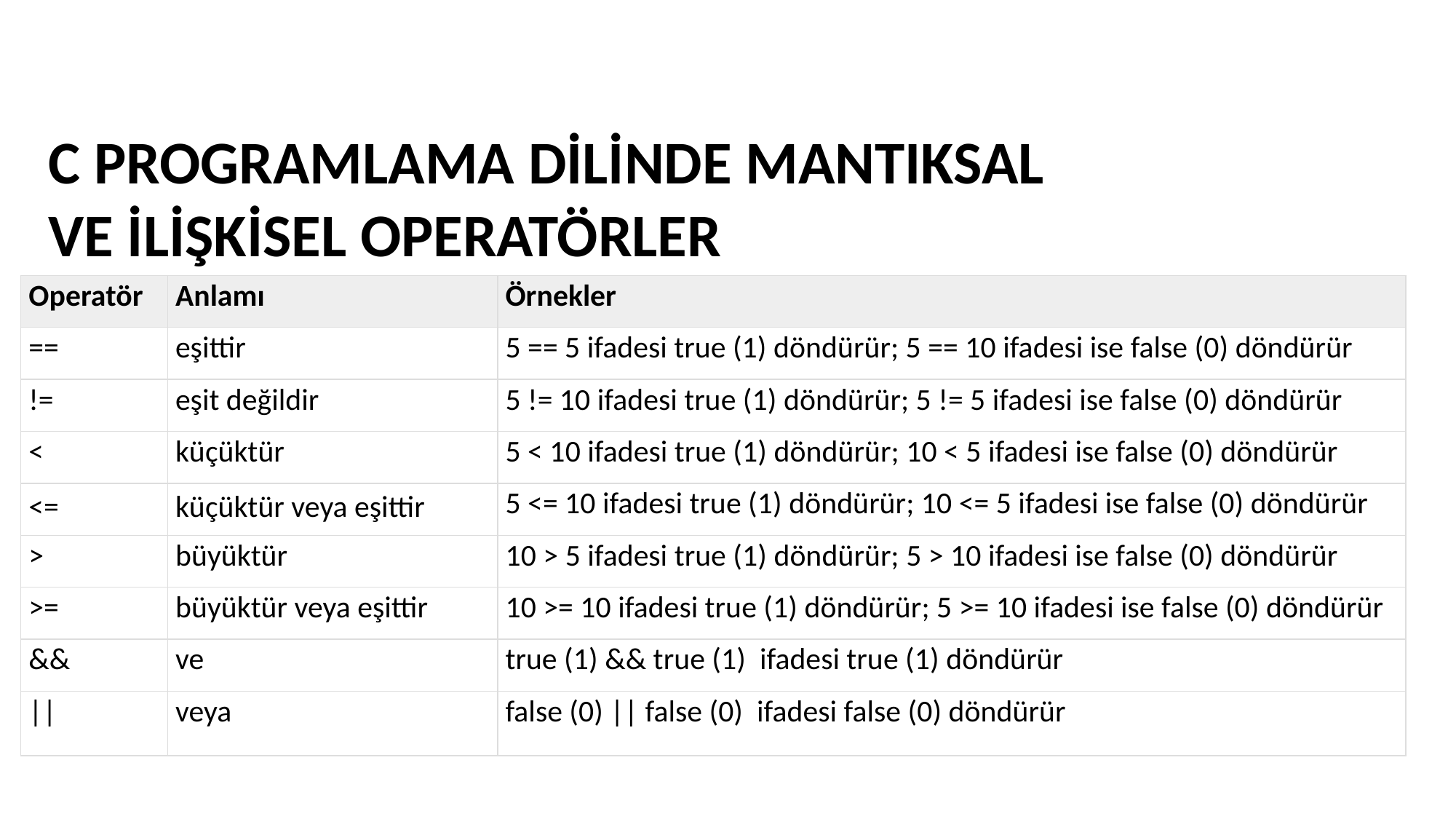

C PROGRAMLAMA DİLİNDE MANTIKSAL
VE İLİŞKİSEL OPERATÖRLER
| Operatör | Anlamı | Örnekler |
| --- | --- | --- |
| == | eşittir | 5 == 5 ifadesi true (1) döndürür; 5 == 10 ifadesi ise false (0) döndürür |
| != | eşit değildir | 5 != 10 ifadesi true (1) döndürür; 5 != 5 ifadesi ise false (0) döndürür |
| < | küçüktür | 5 < 10 ifadesi true (1) döndürür; 10 < 5 ifadesi ise false (0) döndürür |
| <= | küçüktür veya eşittir | 5 <= 10 ifadesi true (1) döndürür; 10 <= 5 ifadesi ise false (0) döndürür |
| > | büyüktür | 10 > 5 ifadesi true (1) döndürür; 5 > 10 ifadesi ise false (0) döndürür |
| >= | büyüktür veya eşittir | 10 >= 10 ifadesi true (1) döndürür; 5 >= 10 ifadesi ise false (0) döndürür |
| && | ve | true (1) && true (1) ifadesi true (1) döndürür |
| || | veya | false (0) || false (0) ifadesi false (0) döndürür |